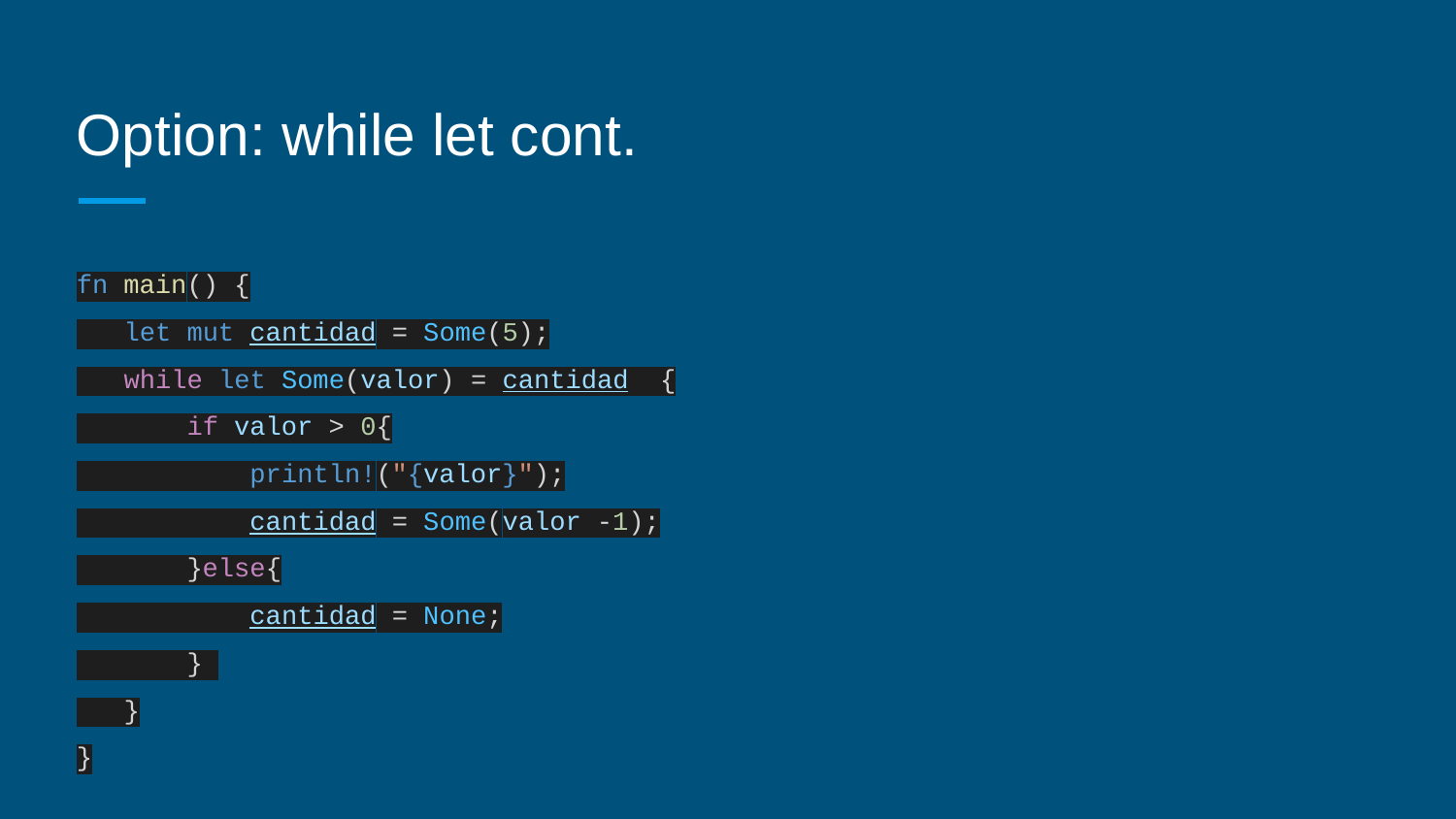

# Option: while let cont.
fn main() {
   let mut cantidad = Some(5);
   while let Some(valor) = cantidad  {
       if valor > 0{
           println!("{valor}");
           cantidad = Some(valor -1);
       }else{
           cantidad = None;
       }
   }
}